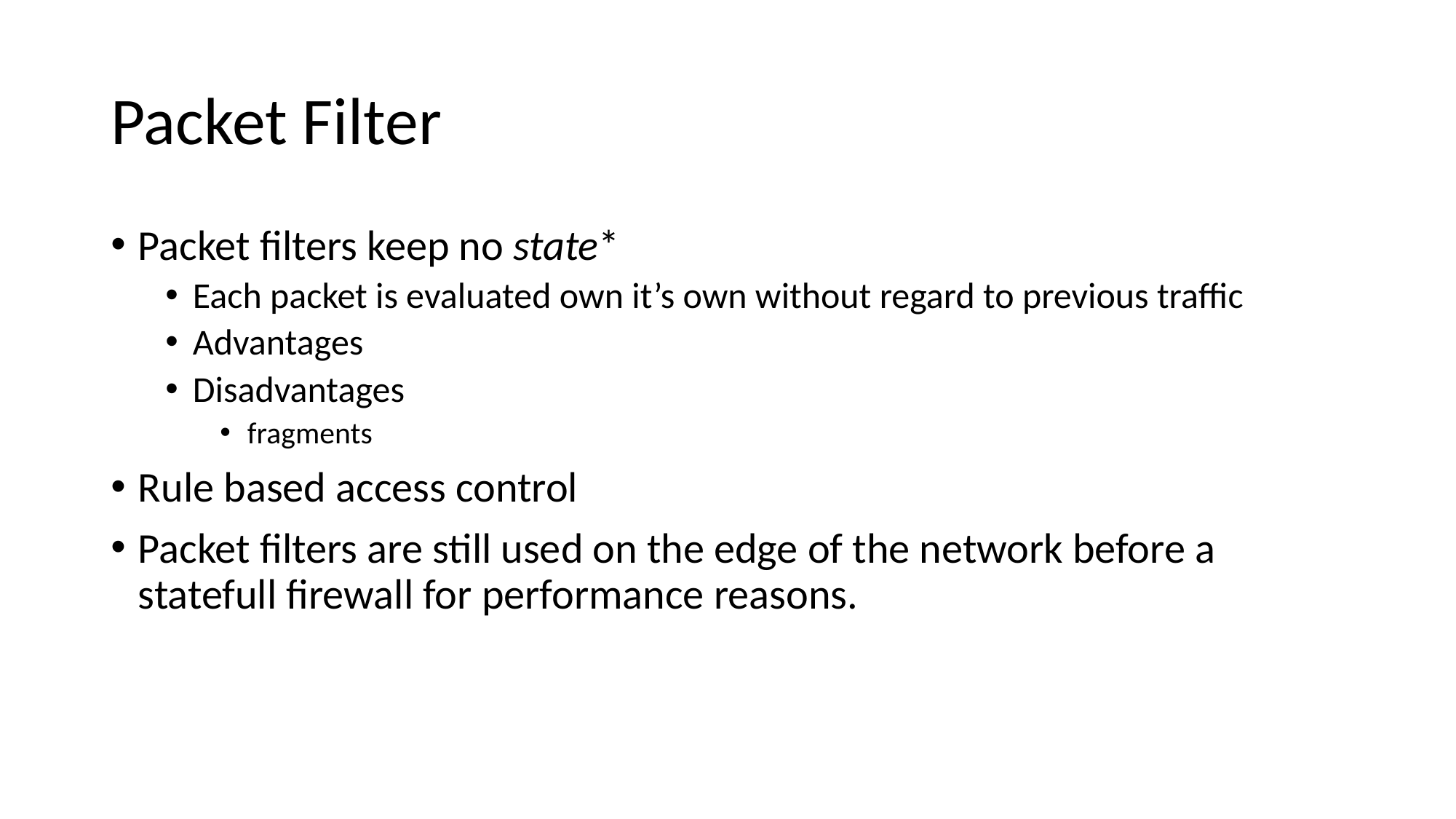

# Packet Filter
Packet filters keep no state*
Each packet is evaluated own it’s own without regard to previous traffic
Advantages
Disadvantages
fragments
Rule based access control
Packet filters are still used on the edge of the network before a statefull firewall for performance reasons.